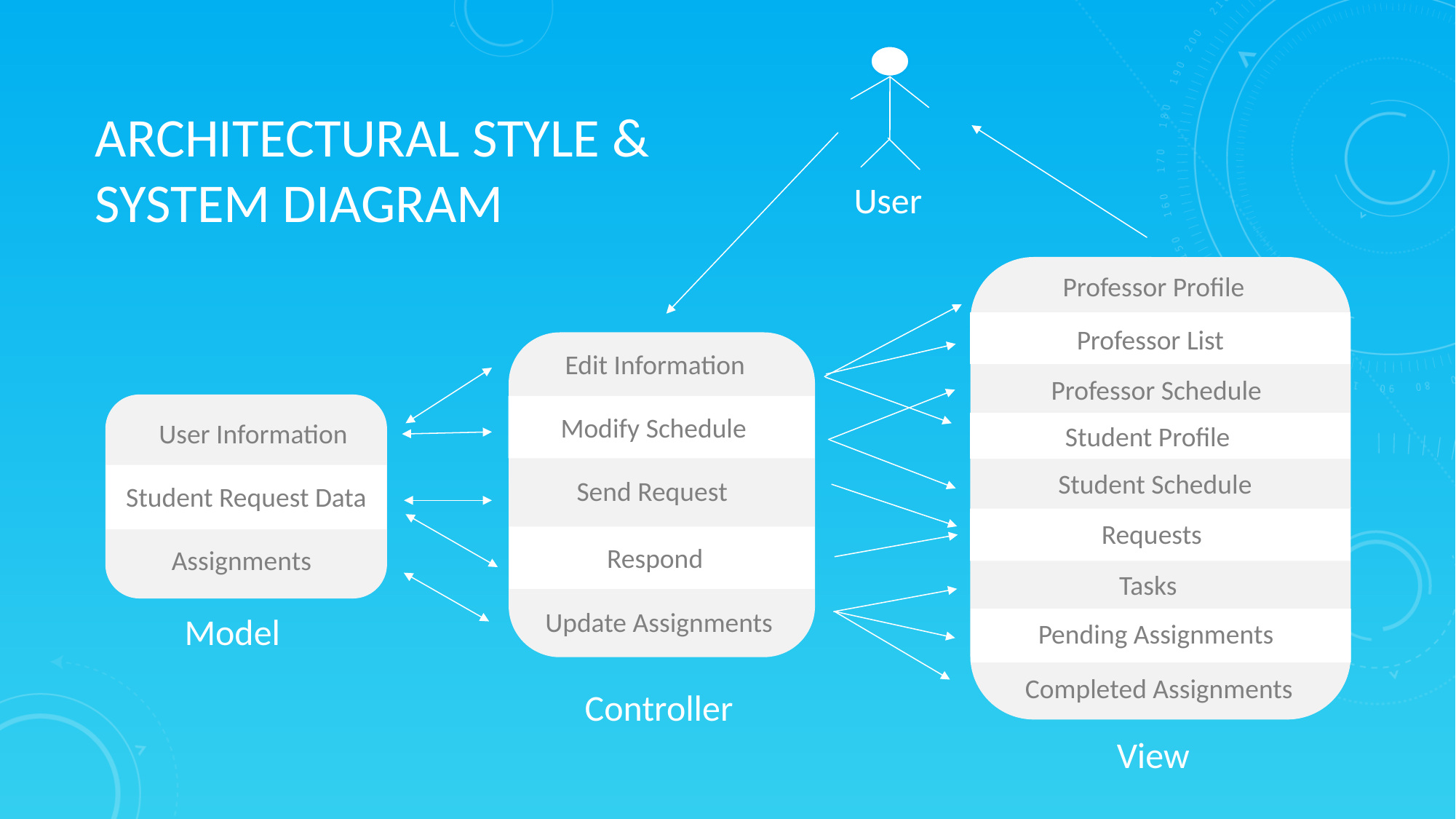

ARCHITECTURAL STYLE &
SYSTEM DIAGRAM
User

Professor Profile

Professor List

Edit Information
Professor Schedule

Modify Schedule
User Information

Student Profile
Student Schedule

Send Request
Student Request Data

      Requests

Respond
Assignments
Tasks
Update Assignments
Model

Pending Assignments
Completed Assignments
Controller
View